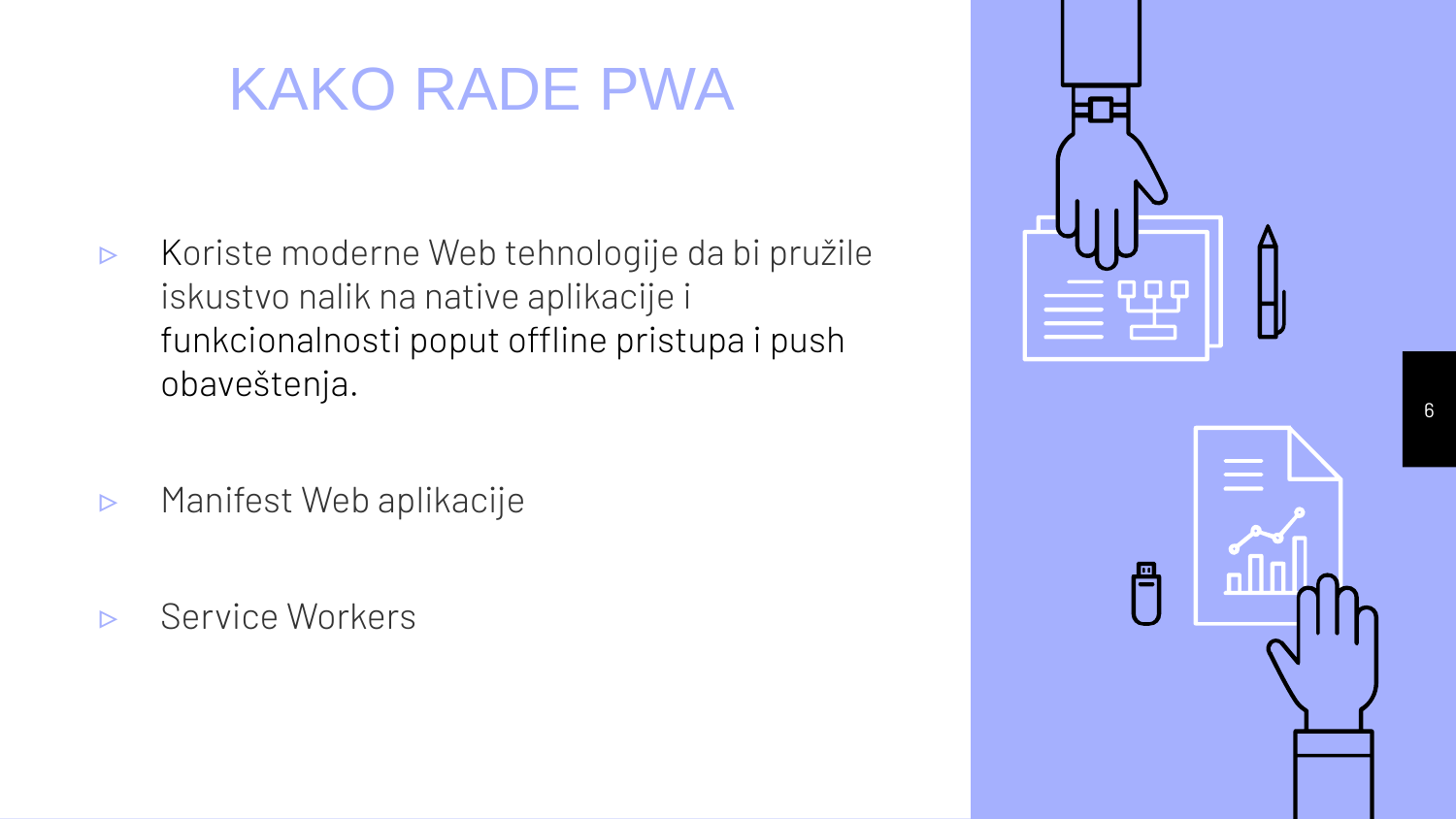

# KAKO RADE PWA
Koriste moderne Web tehnologije da bi pružile iskustvo nalik na native aplikacije i funkcionalnosti poput offline pristupa i push obaveštenja.

Manifest Web aplikacije

Service Workers
6